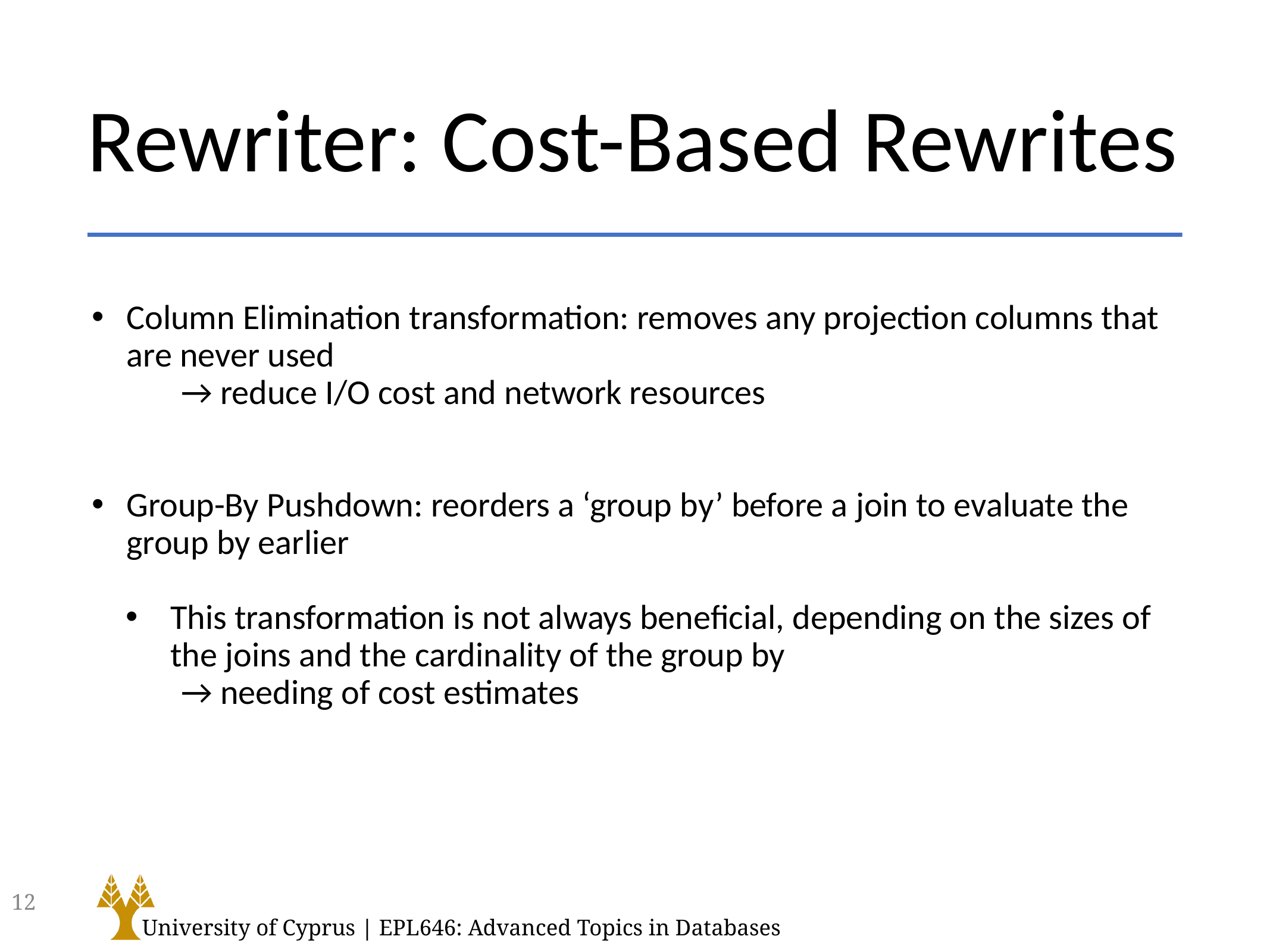

# Rewriter: Cost-Based Rewrites

Column Elimination transformation: removes any projection columns that are never used
	→ reduce I/O cost and network resources

Group-By Pushdown: reorders a ‘group by’ before a join to evaluate the group by earlier

This transformation is not always beneficial, depending on the sizes of the joins and the cardinality of the group by
	→ needing of cost estimates
12